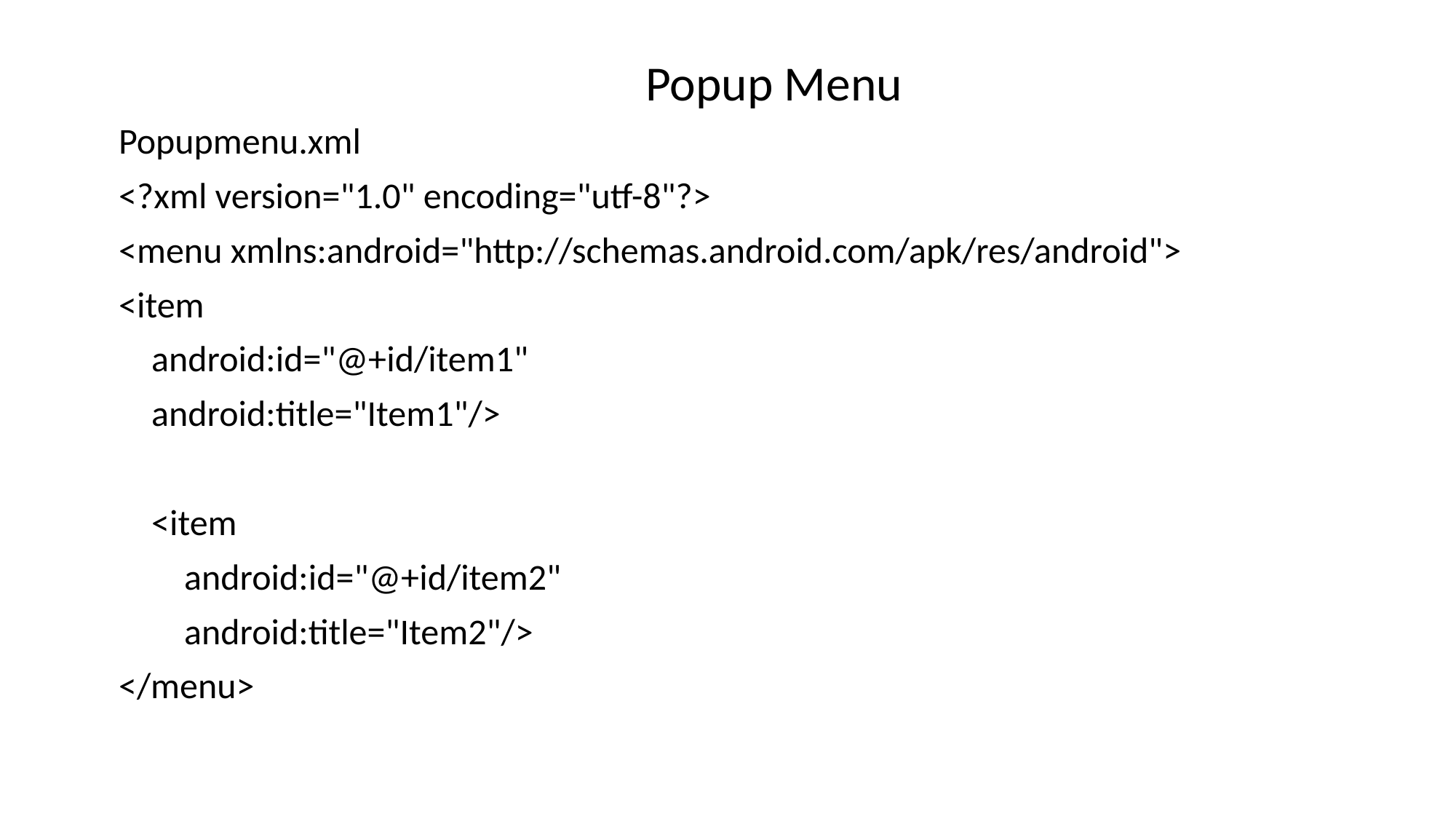

# Popup Menu
Popupmenu.xml
<?xml version="1.0" encoding="utf-8"?>
<menu xmlns:android="http://schemas.android.com/apk/res/android">
<item
    android:id="@+id/item1"
    android:title="Item1"/>

    <item
        android:id="@+id/item2"
        android:title="Item2"/>
</menu>